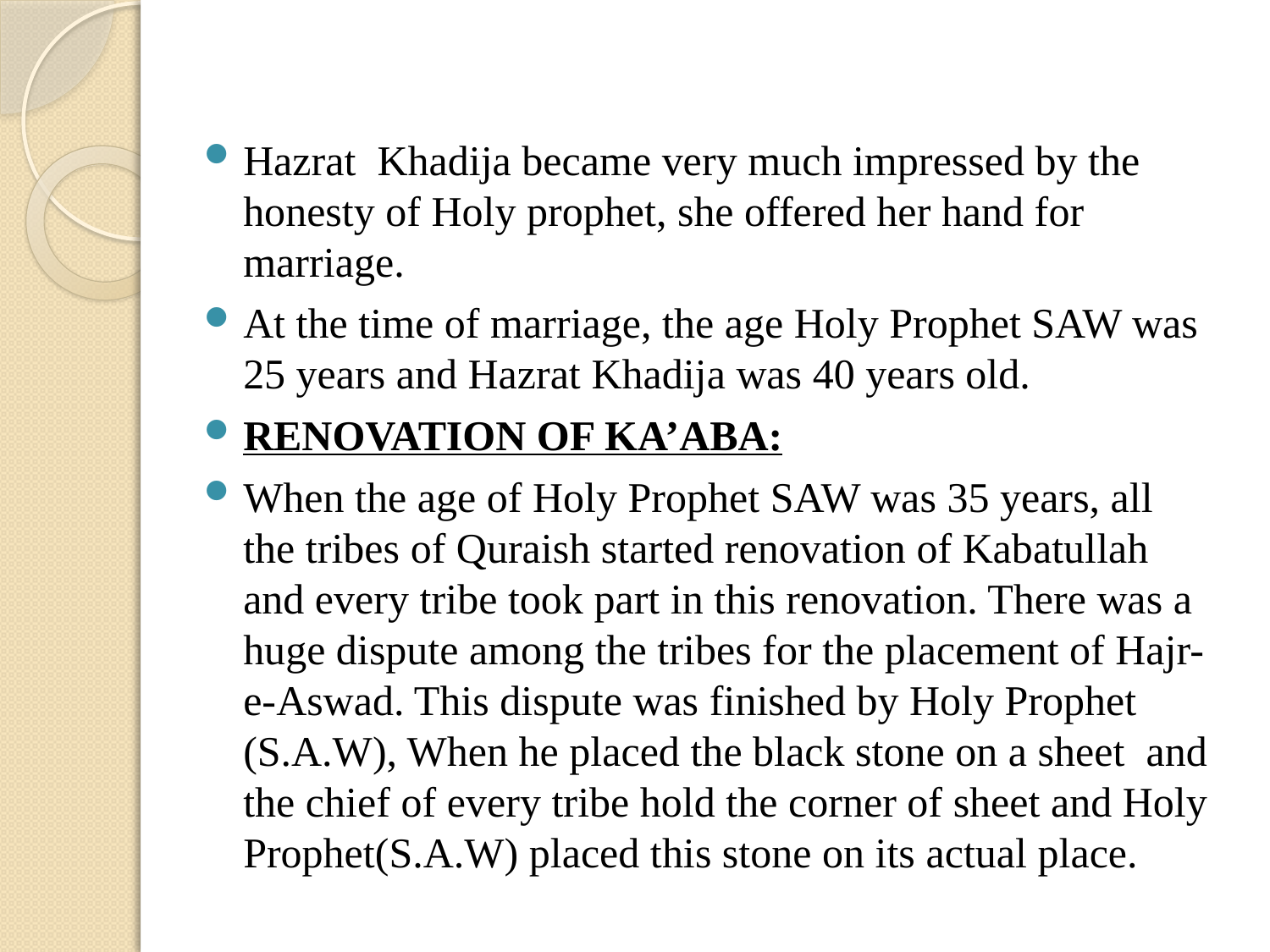

Hazrat  Khadija became very much impressed by the honesty of Holy prophet, she offered her hand for marriage.
At the time of marriage, the age Holy Prophet SAW was 25 years and Hazrat Khadija was 40 years old.
RENOVATION OF KA’ABA:
When the age of Holy Prophet SAW was 35 years, all the tribes of Quraish started renovation of Kabatullah and every tribe took part in this renovation. There was a huge dispute among the tribes for the placement of Hajr-e-Aswad. This dispute was finished by Holy Prophet (S.A.W), When he placed the black stone on a sheet  and the chief of every tribe hold the corner of sheet and Holy Prophet(S.A.W) placed this stone on its actual place.